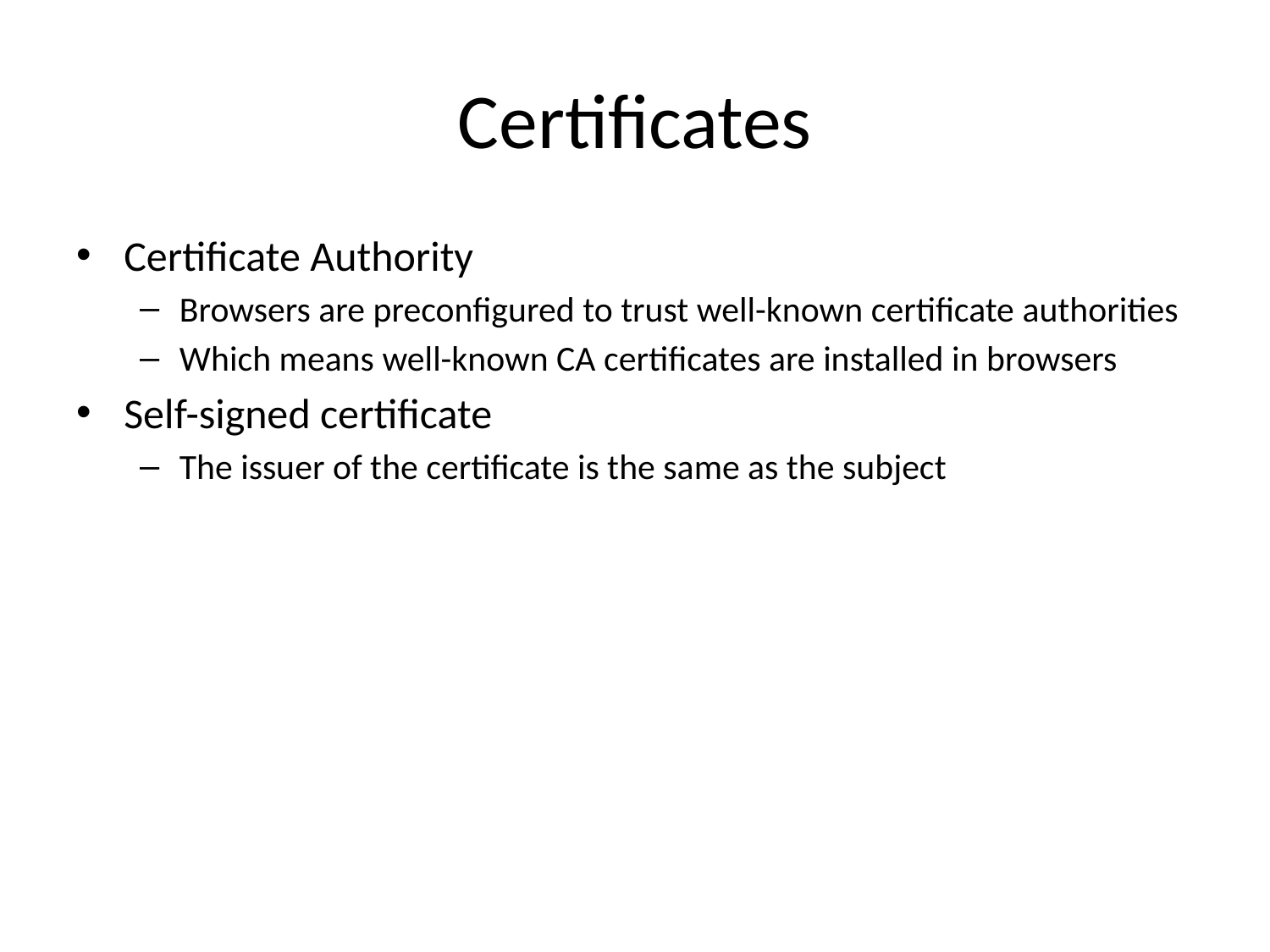

# Certificates
Certificate Authority
Browsers are preconfigured to trust well-known certificate authorities
Which means well-known CA certificates are installed in browsers
Self-signed certificate
The issuer of the certificate is the same as the subject